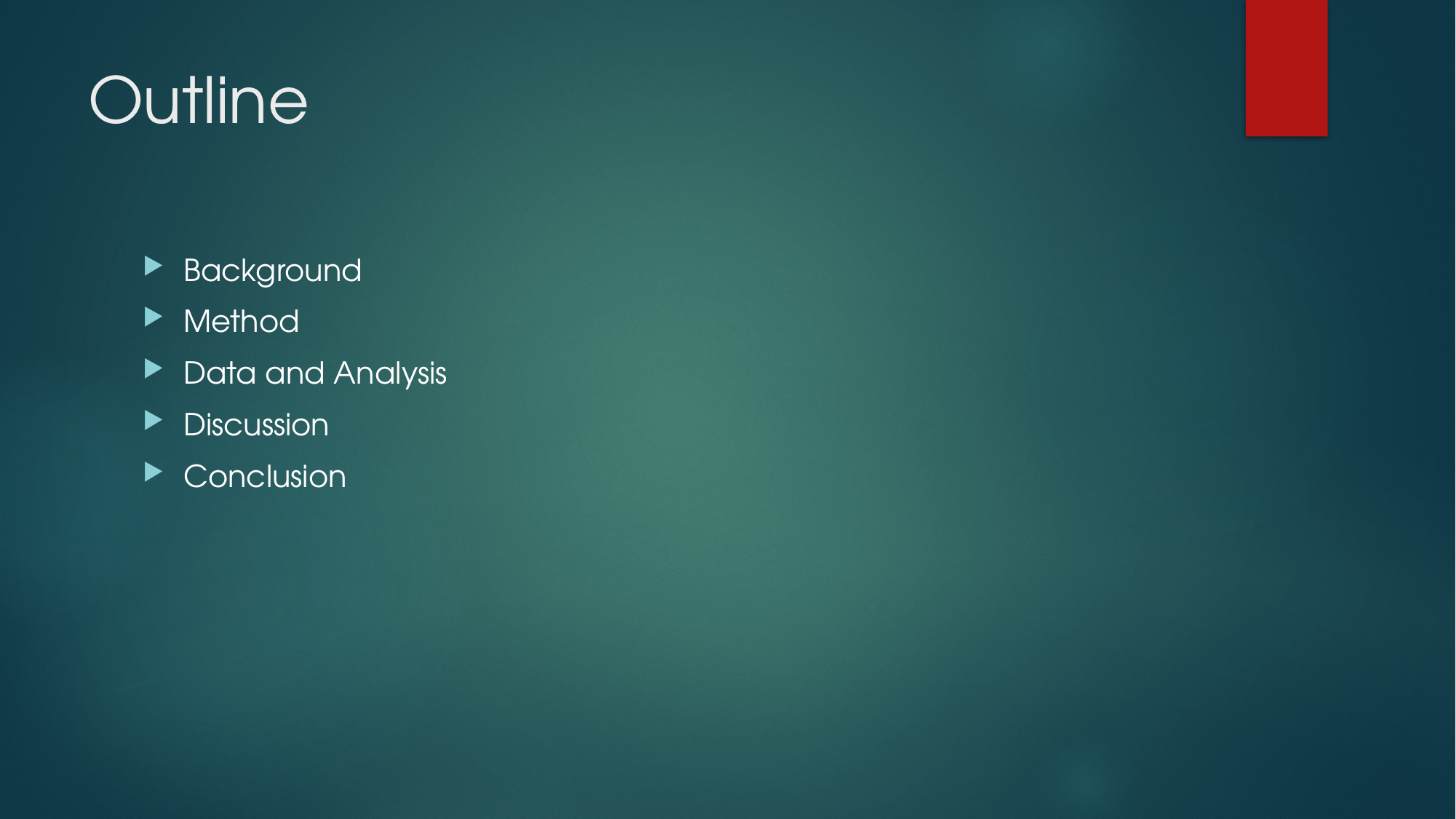

# Outline
Background
Method
Data and Analysis
Discussion
Conclusion